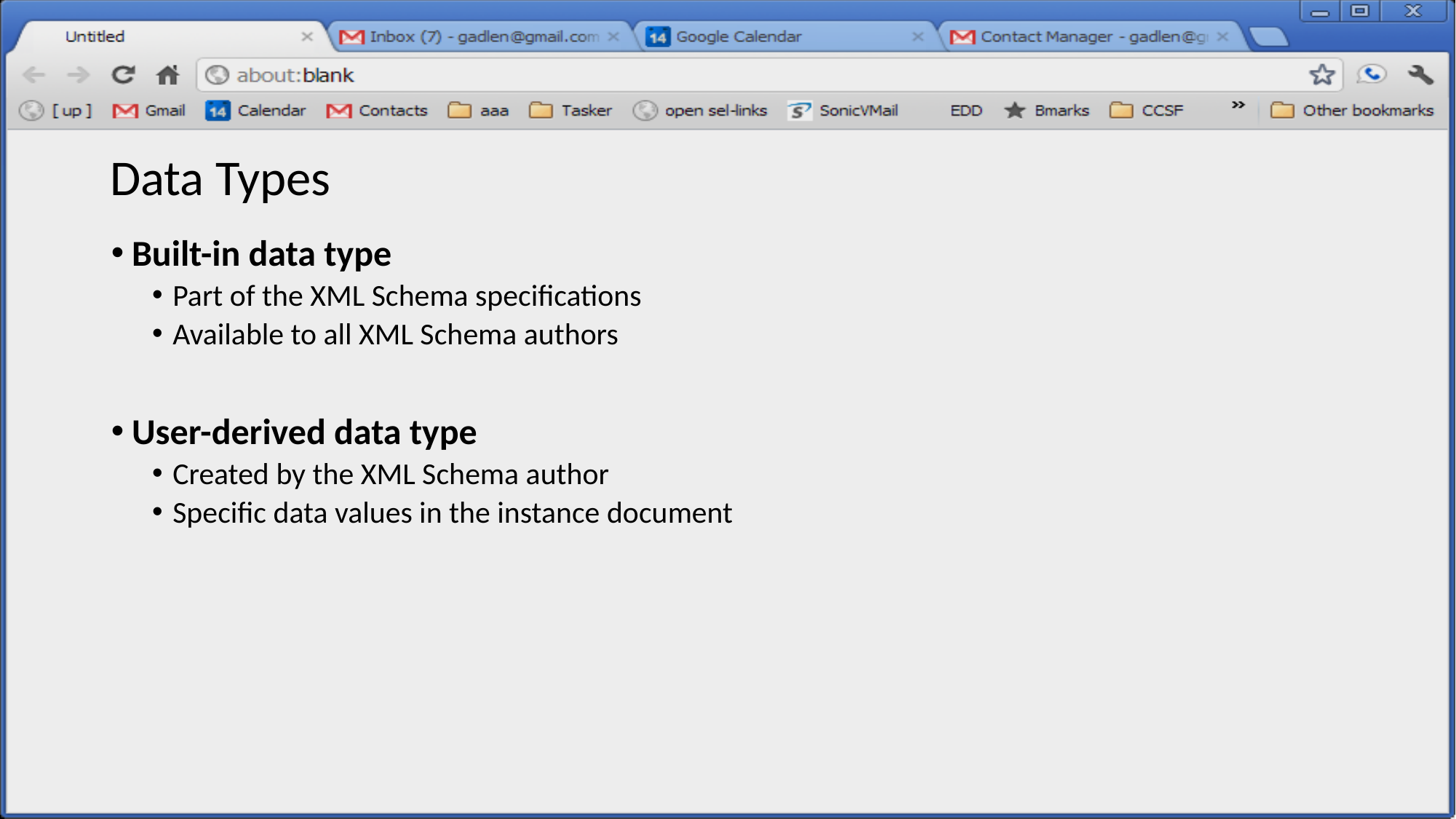

# Data Types
Built-in data type
Part of the XML Schema specifications
Available to all XML Schema authors

User-derived data type
Created by the XML Schema author
Specific data values in the instance document